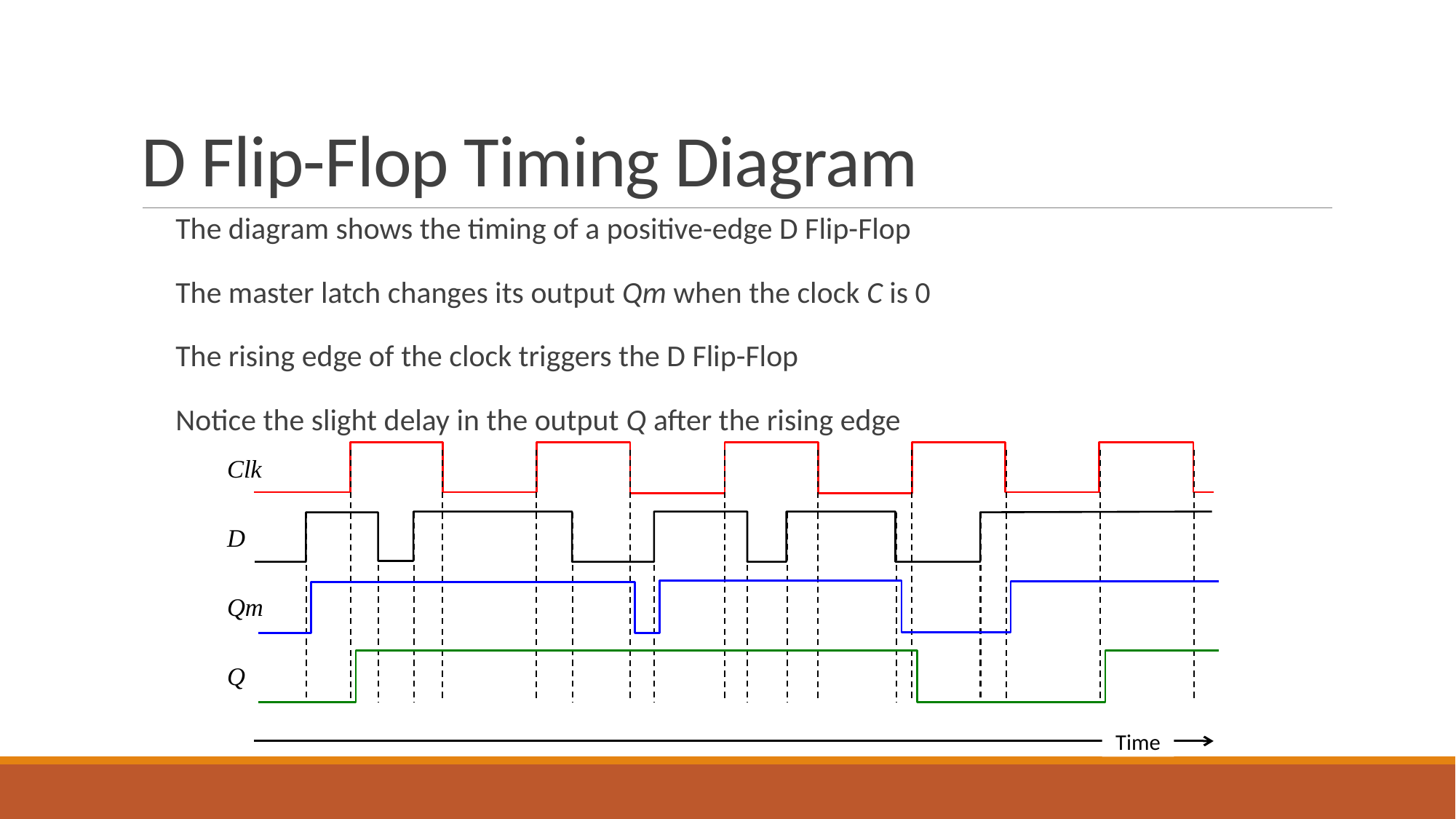

# D Flip-Flop Timing Diagram
The diagram shows the timing of a positive-edge D Flip-Flop
The master latch changes its output Qm when the clock C is 0
The rising edge of the clock triggers the D Flip-Flop
Notice the slight delay in the output Q after the rising edge

Clk

D

Qm

Q
Time